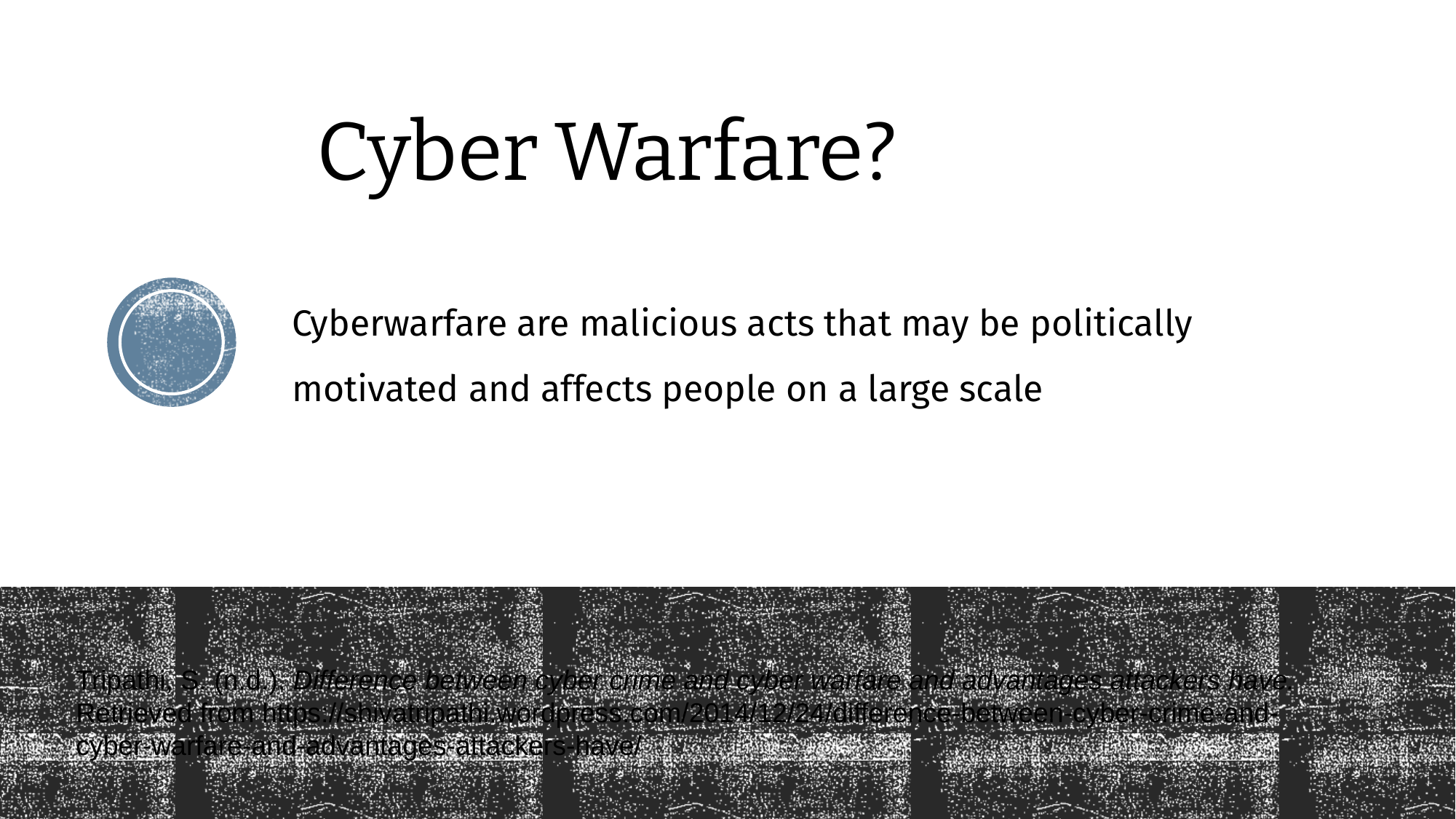

# Cyber Warfare?
Cyberwarfare are malicious acts that may be politically motivated and affects people on a large scale
Tripathi, S. (n.d.). Difference between cyber crime and cyber warfare and advantages attackers have. Retrieved from https://shivatripathi.wordpress.com/2014/12/24/difference-between-cyber-crime-and-cyber-warfare-and-advantages-attackers-have/